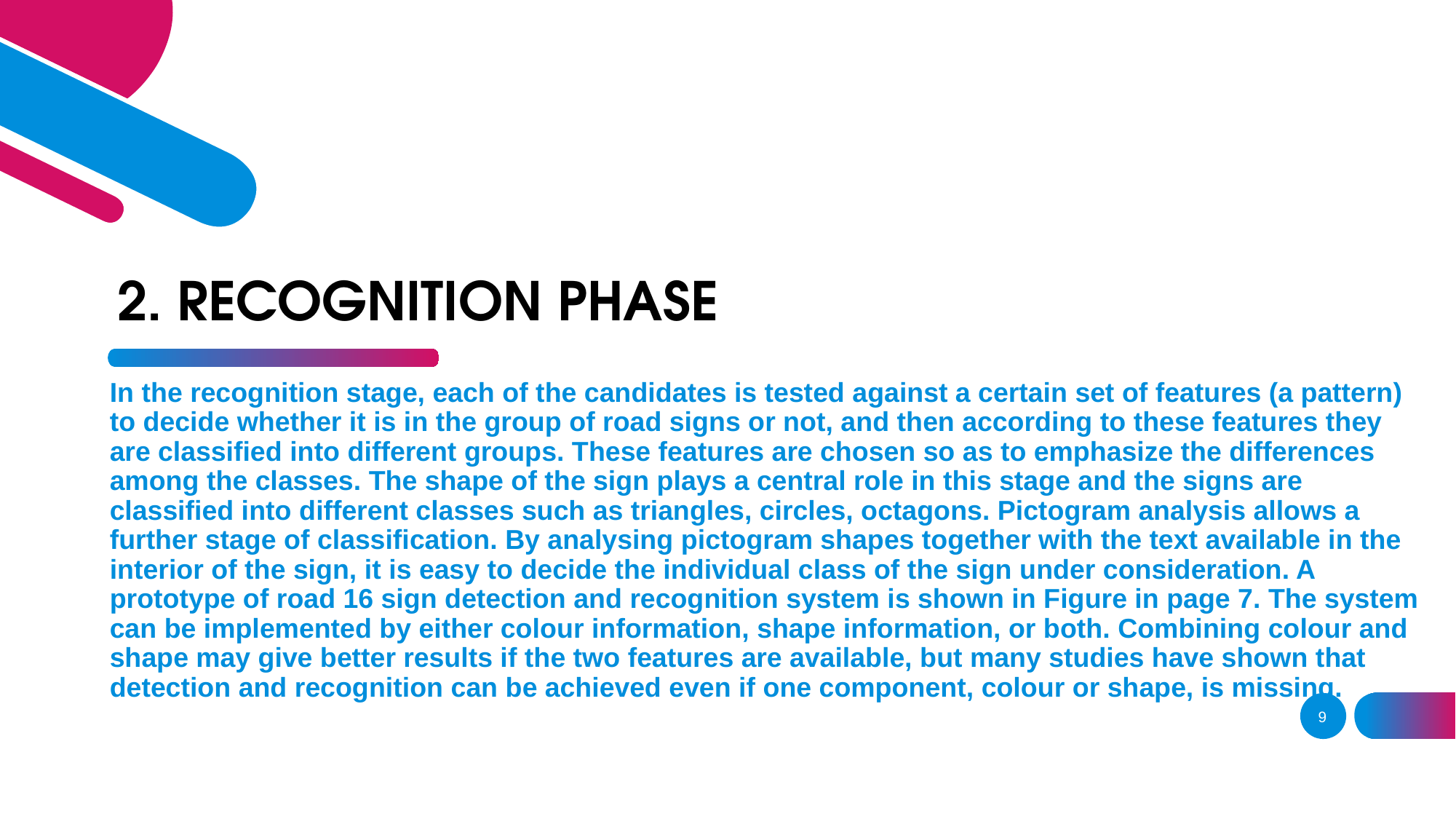

# 2. RECOGNITION PHASE
In the recognition stage, each of the candidates is tested against a certain set of features (a pattern) to decide whether it is in the group of road signs or not, and then according to these features they are classified into different groups. These features are chosen so as to emphasize the differences among the classes. The shape of the sign plays a central role in this stage and the signs are classified into different classes such as triangles, circles, octagons. Pictogram analysis allows a further stage of classification. By analysing pictogram shapes together with the text available in the interior of the sign, it is easy to decide the individual class of the sign under consideration. A prototype of road 16 sign detection and recognition system is shown in Figure in page 7. The system can be implemented by either colour information, shape information, or both. Combining colour and shape may give better results if the two features are available, but many studies have shown that detection and recognition can be achieved even if one component, colour or shape, is missing.
9